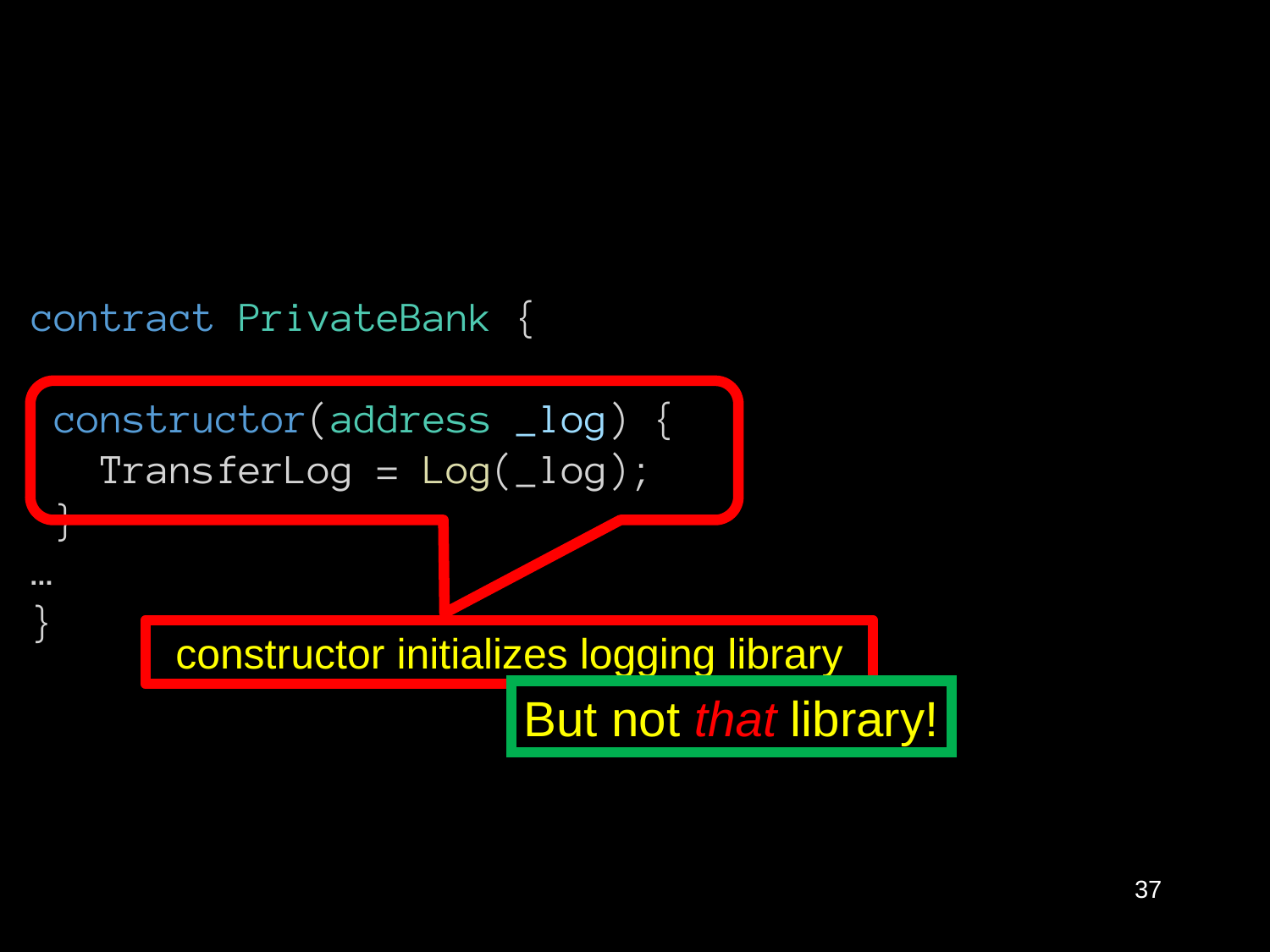

contract PrivateBank {
 …
 constructor(address _log) {
   TransferLog = Log(_log);
 }
…
}

constructor initializes logging library
But not that library!
37